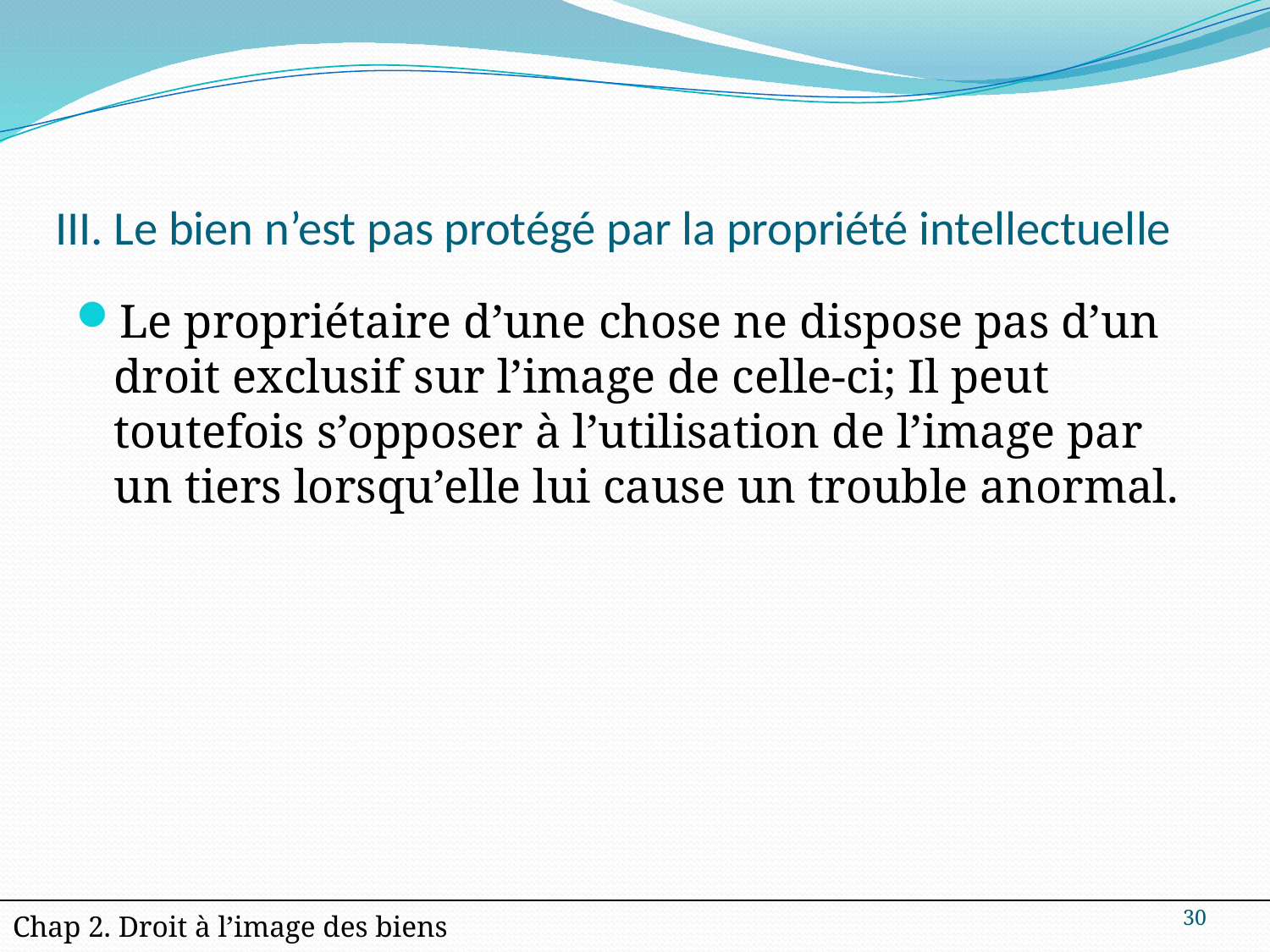

# III. Le bien n’est pas protégé par la propriété intellectuelle
Le propriétaire d’une chose ne dispose pas d’un droit exclusif sur l’image de celle-ci; Il peut toutefois s’opposer à l’utilisation de l’image par un tiers lorsqu’elle lui cause un trouble anormal.
30
| Chap 2. Droit à l’image des biens |
| --- |